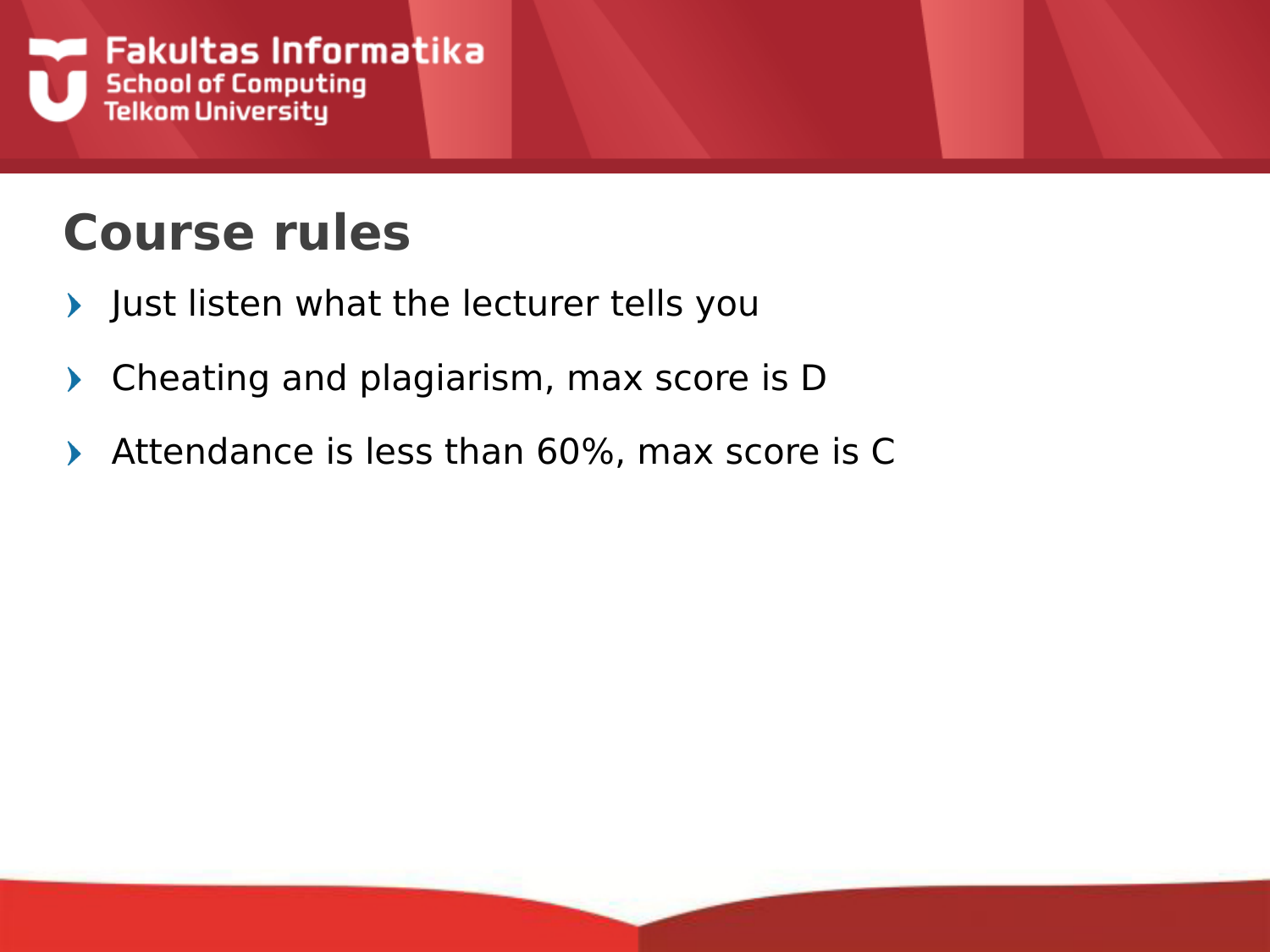

# Course rules
Just listen what the lecturer tells you
Cheating and plagiarism, max score is D
Attendance is less than 60%, max score is C